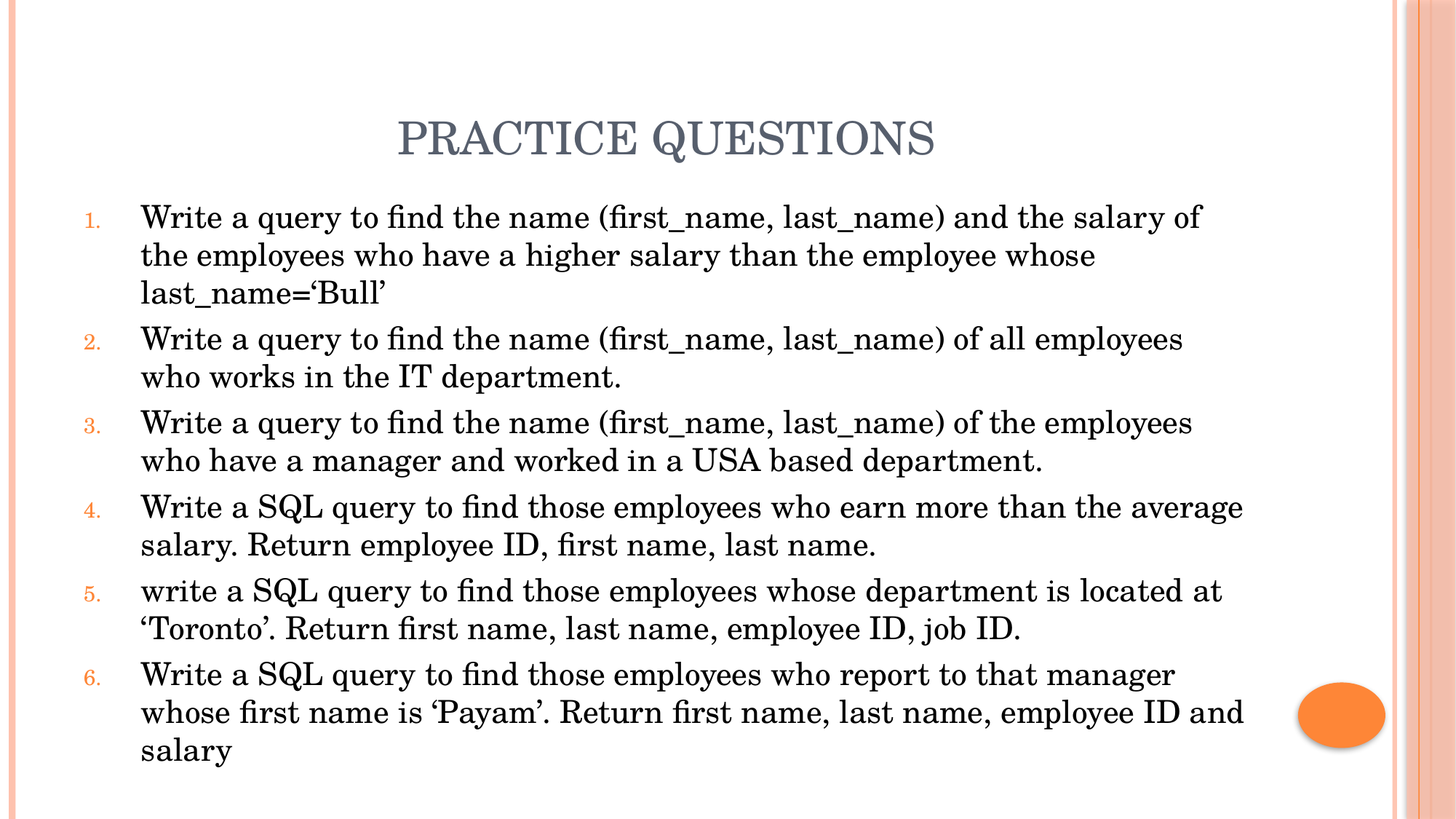

# PRACTICE QUESTIONS
Write a query to find the name (first_name, last_name) and the salary of the employees who have a higher salary than the employee whose last_name=‘Bull’
Write a query to find the name (first_name, last_name) of all employees who works in the IT department.
Write a query to find the name (first_name, last_name) of the employees who have a manager and worked in a USA based department.
Write a SQL query to find those employees who earn more than the average salary. Return employee ID, first name, last name.
write a SQL query to find those employees whose department is located at ‘Toronto’. Return first name, last name, employee ID, job ID.
Write a SQL query to find those employees who report to that manager whose first name is ‘Payam’. Return first name, last name, employee ID and salary